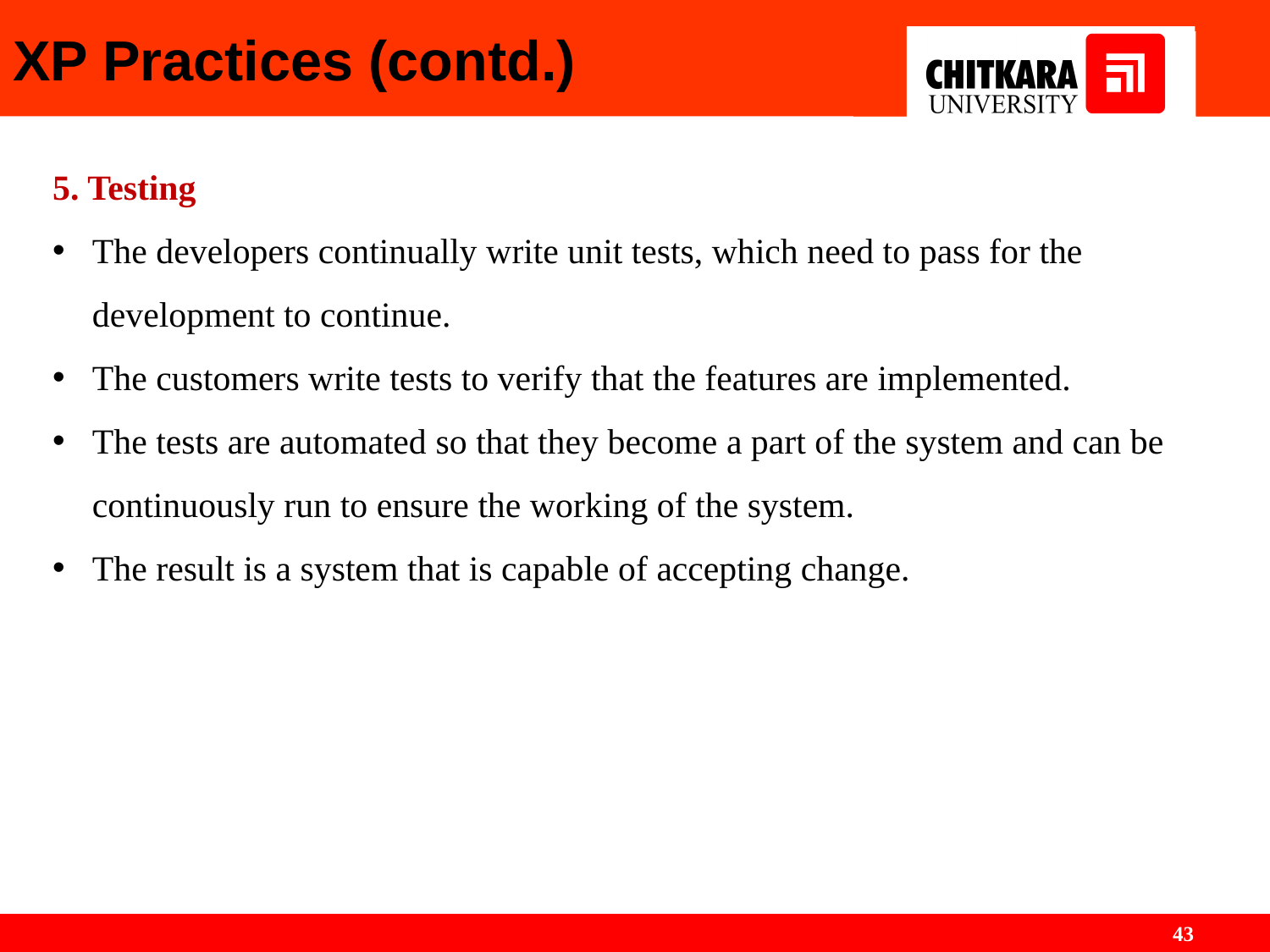

# XP Practices (contd.)

5. Testing
The developers continually write unit tests, which need to pass for the development to continue.
The customers write tests to verify that the features are implemented.
The tests are automated so that they become a part of the system and can be continuously run to ensure the working of the system.
The result is a system that is capable of accepting change.

43